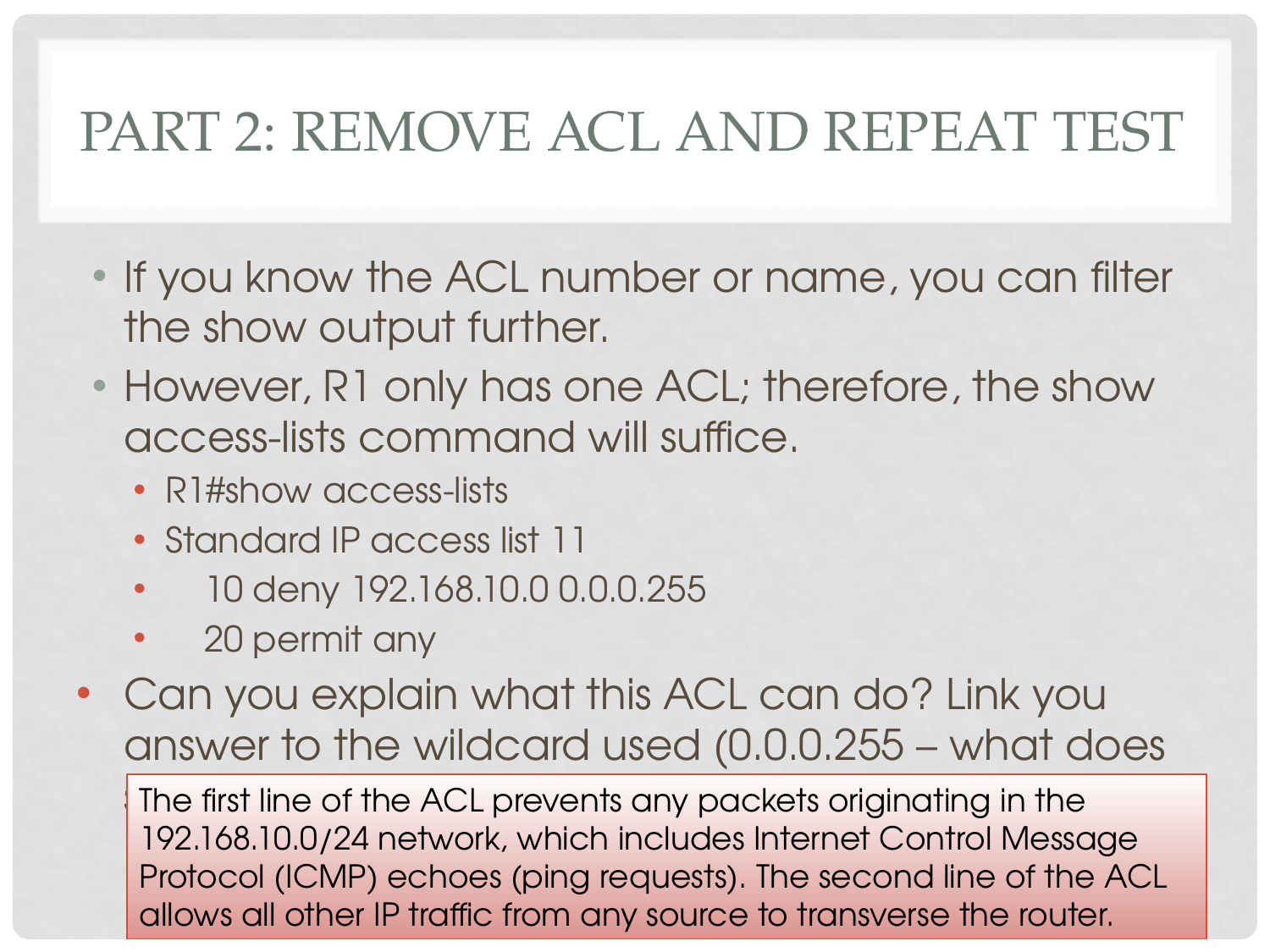

# Part 2: Remove ACL and Repeat Test
If you know the ACL number or name, you can filter the show output further.
However, R1 only has one ACL; therefore, the show access-lists command will suffice.
R1#show access-lists
Standard IP access list 11
    10 deny 192.168.10.0 0.0.0.255
    20 permit any
Can you explain what this ACL can do? Link you answer to the wildcard used (0.0.0.255 – what does such mask do?)
The first line of the ACL prevents any packets originating in the 192.168.10.0/24 network, which includes Internet Control Message Protocol (ICMP) echoes (ping requests). The second line of the ACL allows all other IP traffic from any source to transverse the router.